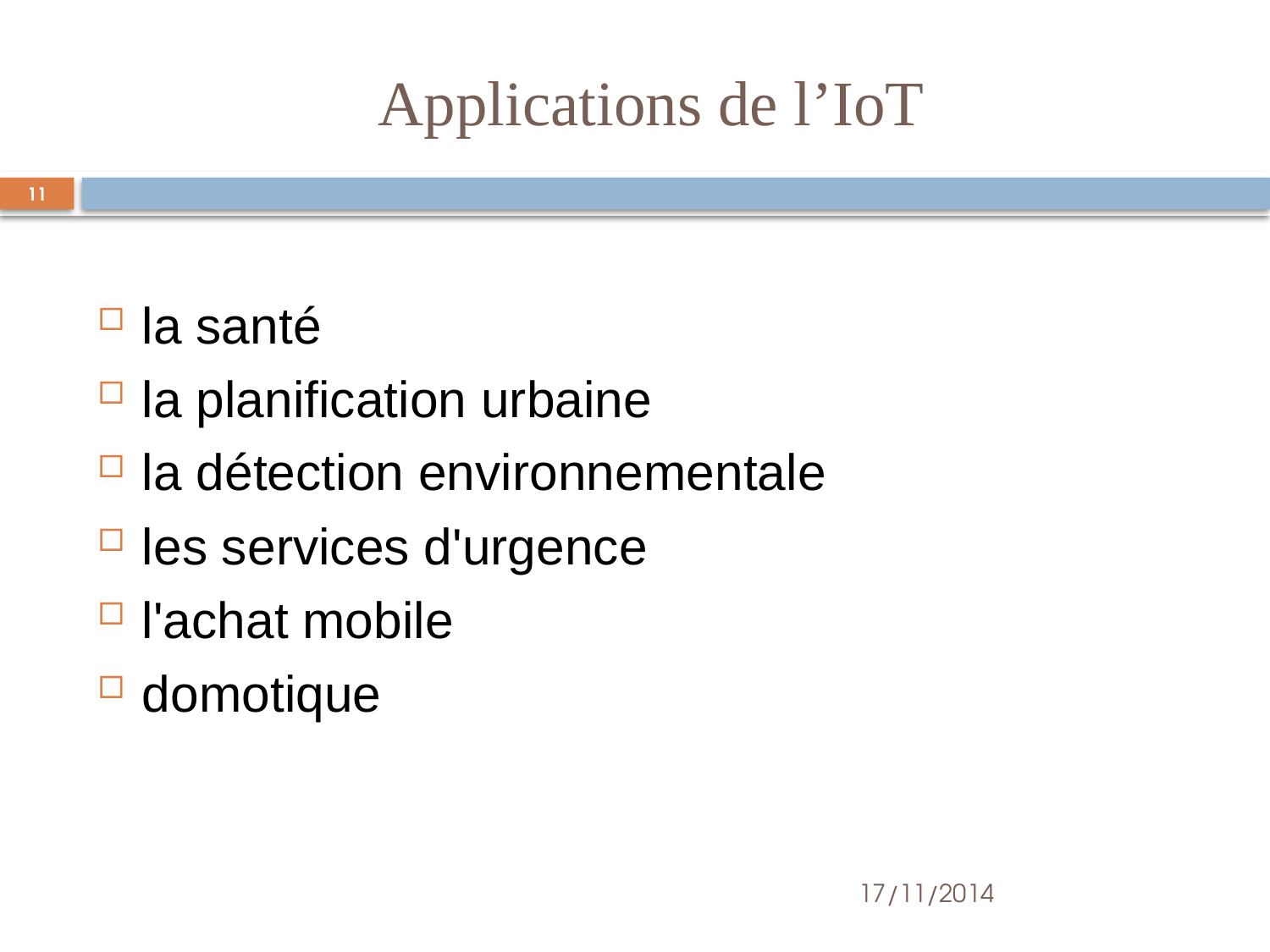

# Applications de l’IoT
11
la santé
la planification urbaine
la détection environnementale
les services d'urgence
l'achat mobile
domotique
17/11/2014